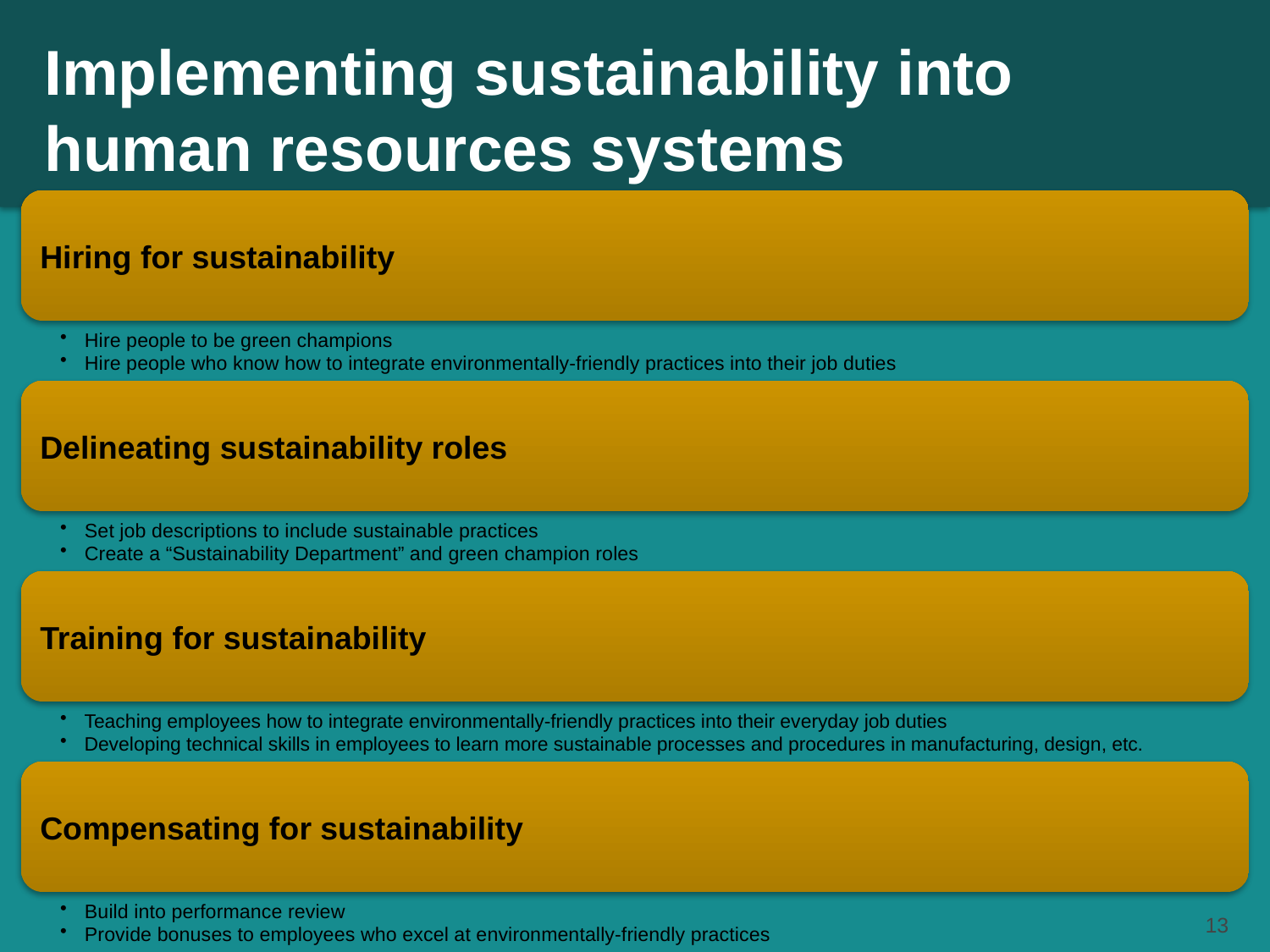

# Implementing sustainability into human resources systems
Hiring for sustainability
Hire people to be green champions
Hire people who know how to integrate environmentally-friendly practices into their job duties
Delineating sustainability roles
Set job descriptions to include sustainable practices
Create a “Sustainability Department” and green champion roles
Training for sustainability
Teaching employees how to integrate environmentally-friendly practices into their everyday job duties
Developing technical skills in employees to learn more sustainable processes and procedures in manufacturing, design, etc.
Compensating for sustainability
Build into performance review
Provide bonuses to employees who excel at environmentally-friendly practices
13